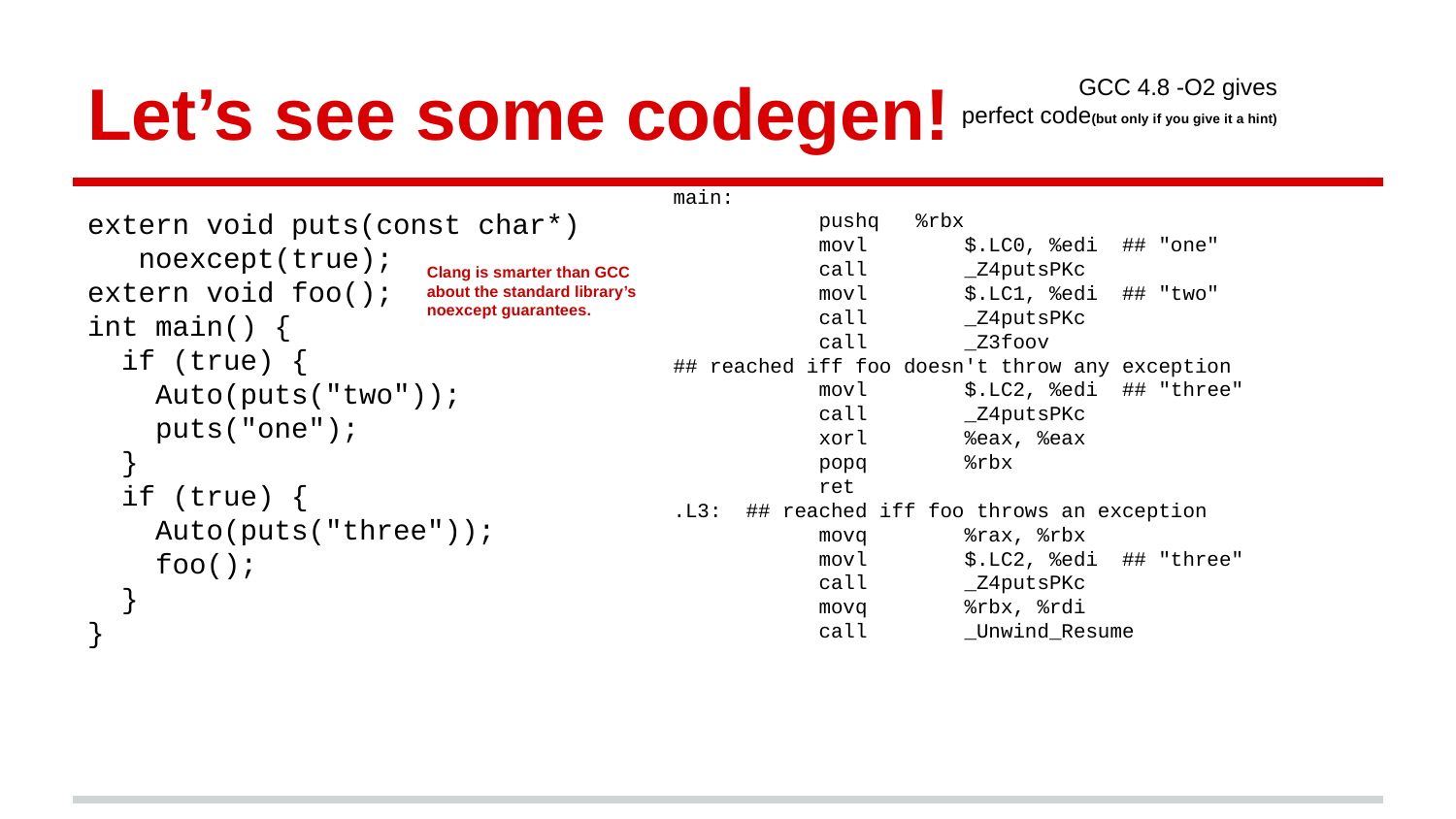

# Let’s see some codegen!
GCC 4.8 -O2 gives
   perfect code(but only if you give it a hint)
main:
    	pushq   %rbx
    	movl	$.LC0, %edi  ## "one"
    	call	_Z4putsPKc
    	movl	$.LC1, %edi  ## "two"
    	call	_Z4putsPKc
	call	_Z3foov
## reached iff foo doesn't throw any exception
    	movl	$.LC2, %edi  ## "three"
    	call	_Z4putsPKc
    	xorl	%eax, %eax
    	popq	%rbx
    	ret
.L3:  ## reached iff foo throws an exception
    	movq	%rax, %rbx
    	movl	$.LC2, %edi  ## "three"
    	call	_Z4putsPKc
    	movq	%rbx, %rdi
    	call	_Unwind_Resume

extern void puts(const char*)
   noexcept(true);
extern void foo();
int main() {
  if (true) {
    Auto(puts("two"));
    puts("one");
  }
  if (true) {
    Auto(puts("three"));
    foo();
  }
}

Clang is smarter than GCC
about the standard library’s
noexcept guarantees.